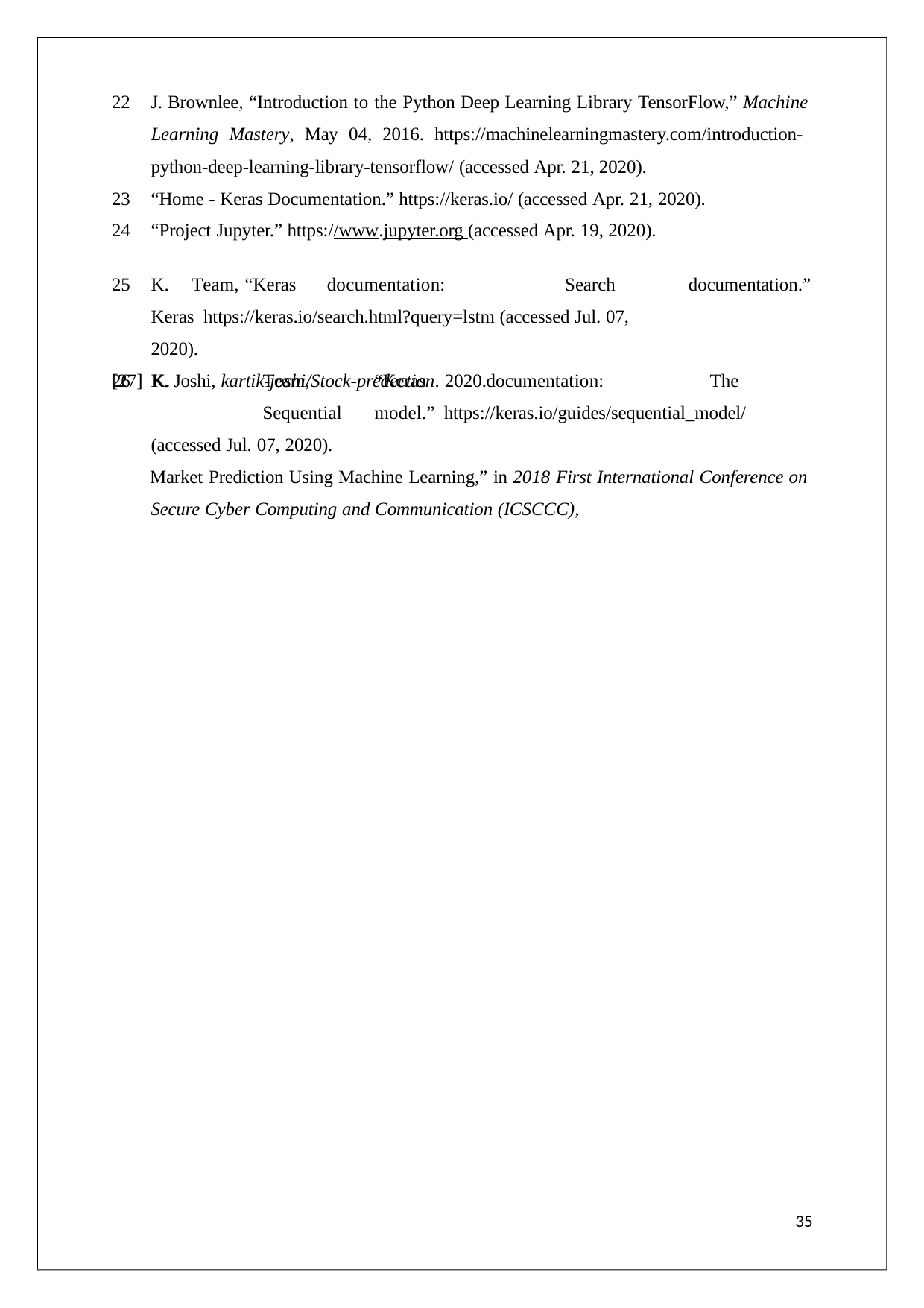

J. Brownlee, “Introduction to the Python Deep Learning Library TensorFlow,” Machine  Learning Mastery, May 04, 2016. https://machinelearningmastery.com/introduction-  python-deep-learning-library-tensorflow/ (accessed Apr. 21, 2020).
“Home - Keras Documentation.” https://keras.io/ (accessed Apr. 21, 2020).
“Project Jupyter.” https://www.jupyter.org (accessed Apr. 19, 2020).
K.	Team,	“Keras	documentation:	Search	Keras  https://keras.io/search.html?query=lstm (accessed Jul. 07, 2020).
K. Joshi, kartik-joshi/Stock-predection. 2020.
documentation.”
[27]  K.	Team,	“Keras	documentation:	The	Sequential	model.”  https://keras.io/guides/sequential_model/ (accessed Jul. 07, 2020).
Market Prediction Using Machine Learning,” in 2018 First International Conference on  Secure Cyber Computing and Communication (ICSCCC),
35